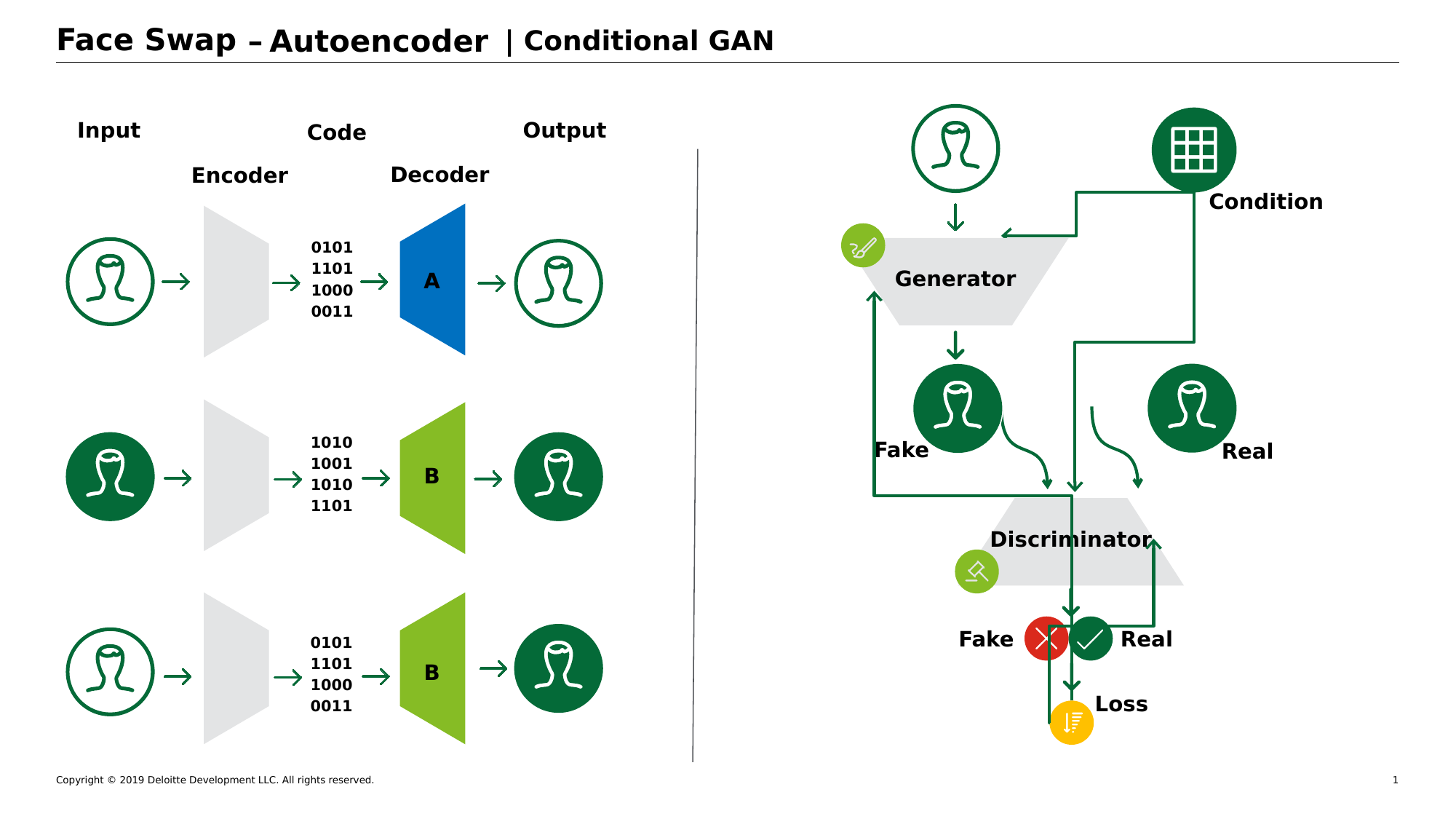

| Conditional GAN
# Face Swap
– Autoencoder

Generator

Fake

Condition
Input
Output
Code
Decoder
Encoder

0101
1101
1000
0011

A

Real

Discriminator

Fake
Real

Loss

1010
1001
1010
1101

B

0101
1101
1000
0011

B